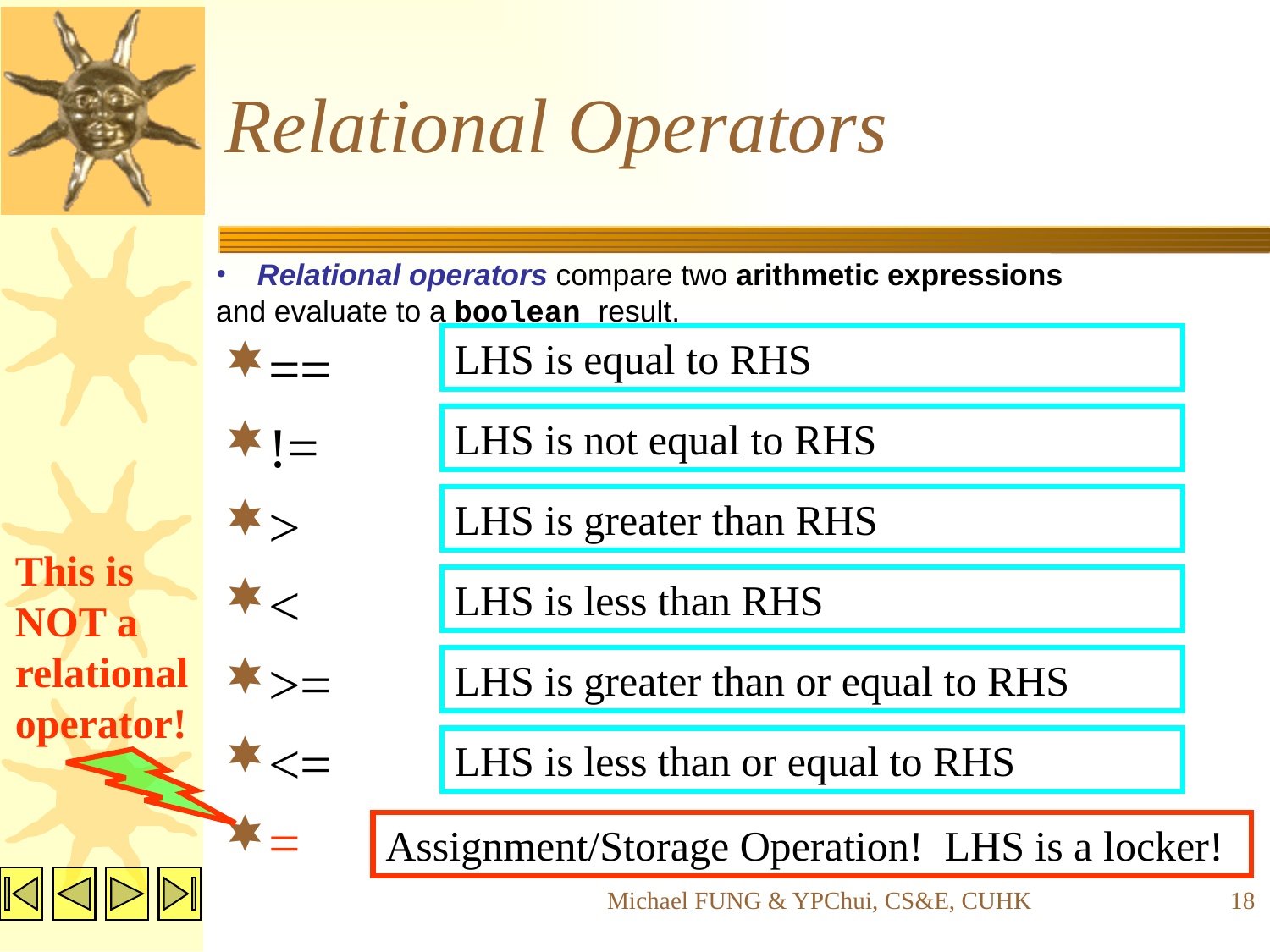

# Relational Operators
Relational operators compare two arithmetic expressions
and evaluate to a boolean result.
==
!=
>
<
>=
<=
=
LHS is equal to RHS
LHS is not equal to RHS
LHS is greater than RHS
This is NOT a relational operator!

Assignment/Storage Operation!  LHS is a locker!
LHS is less than RHS
LHS is greater than or equal to RHS
LHS is less than or equal to RHS
Michael FUNG & YPChui, CS&E, CUHK
18